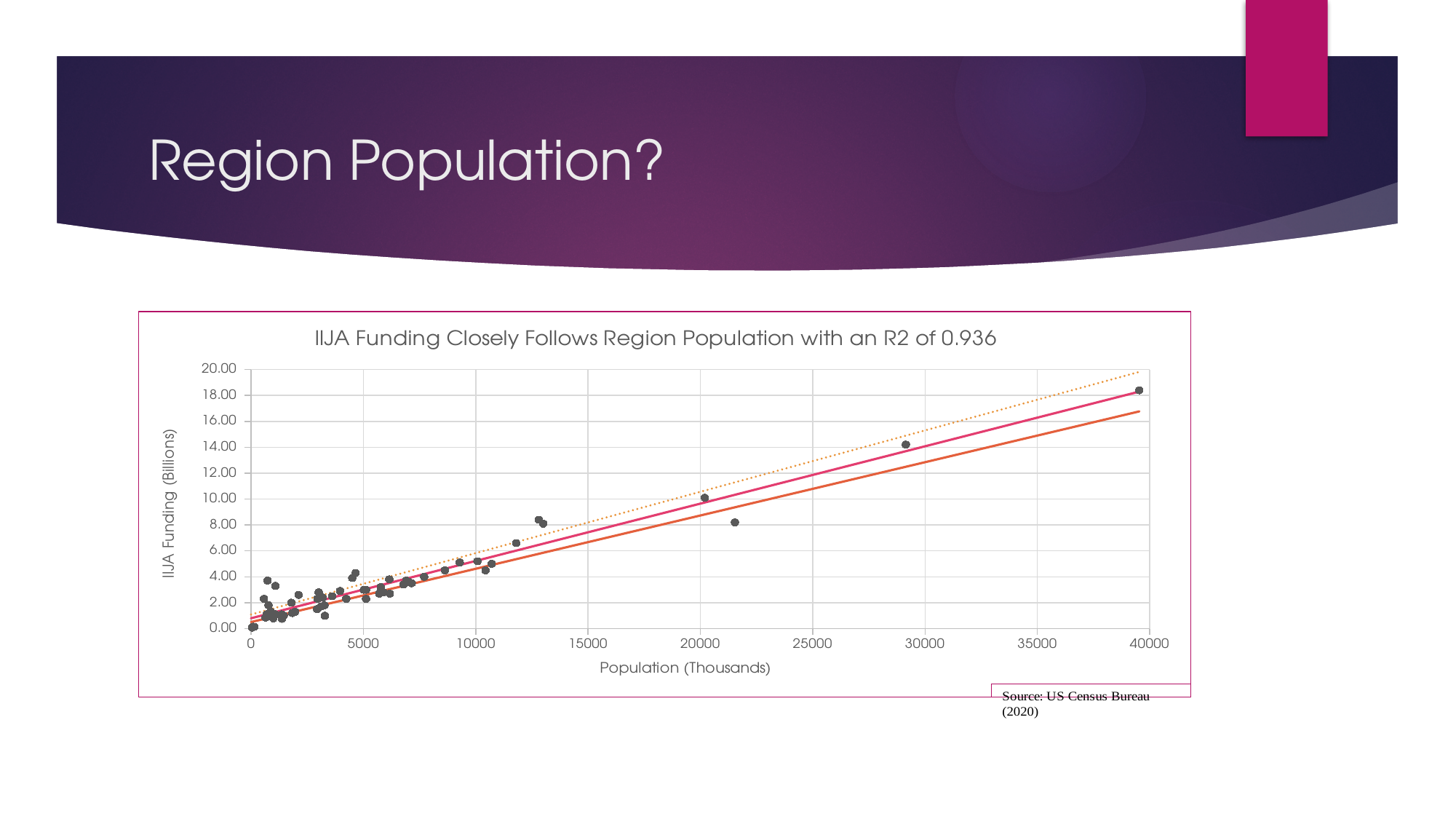

# Region Population?

### Chart: IIJA Funding Closely Follows Region Population with an R2 of 0.936

| Category | Population (Thousands) |  |  |  |
|---|---|---|---|---|